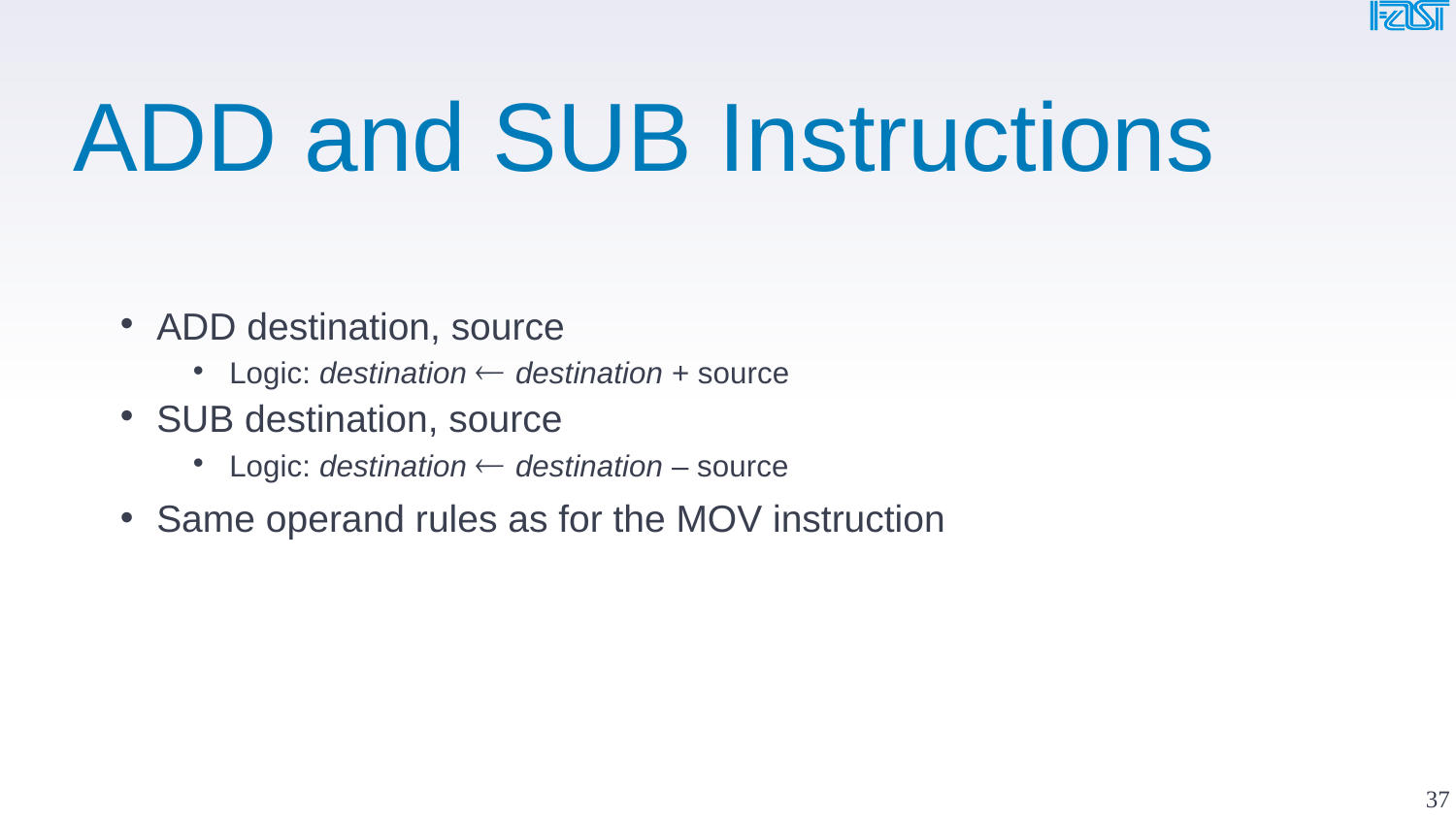

# ADD and SUB Instructions
ADD destination, source
Logic: destination ← destination + source
SUB destination, source
Logic: destination ← destination – source
Same operand rules as for the MOV instruction
37